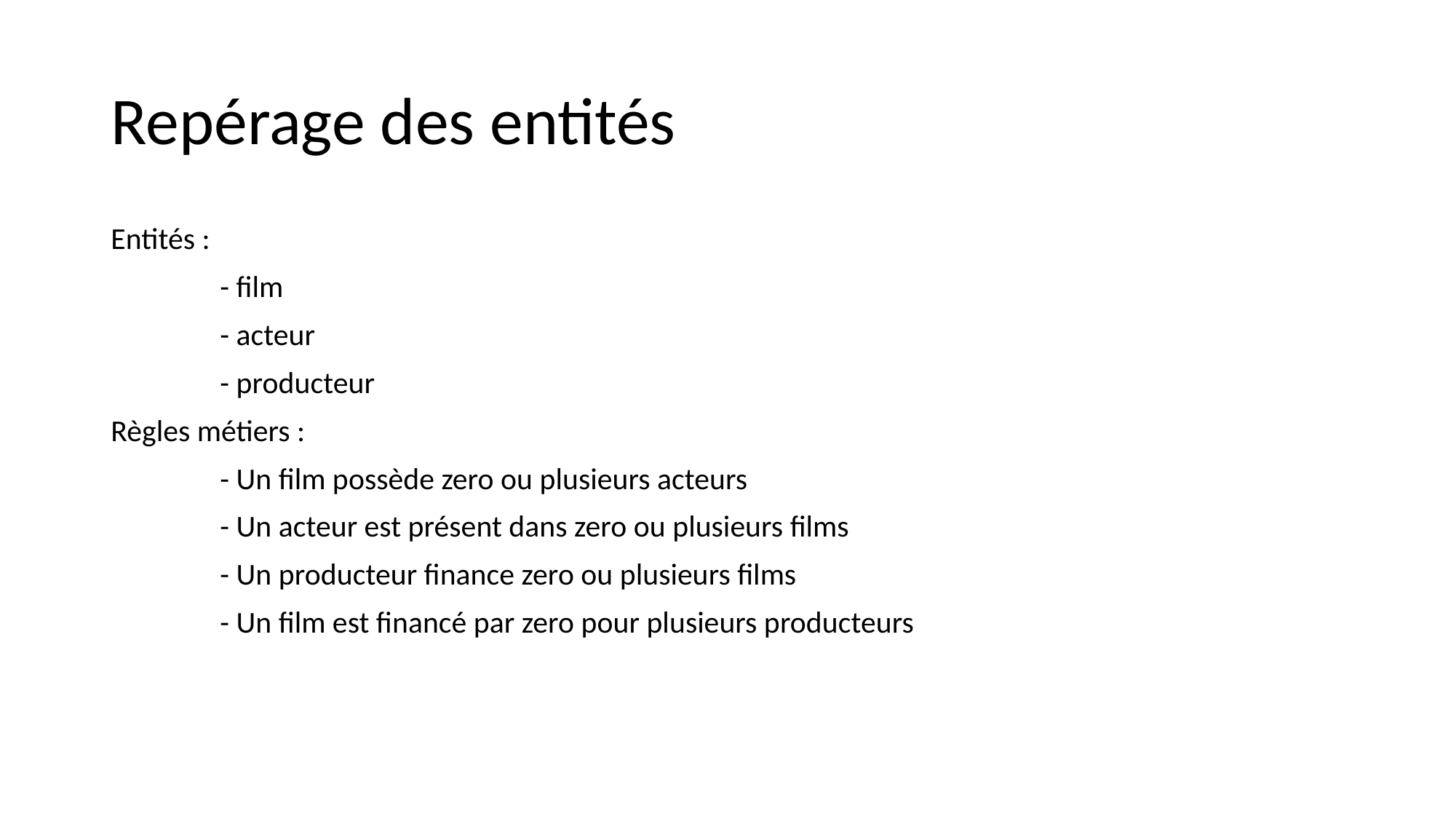

# Repérage des entités
Entités :
	- film
	- acteur
	- producteur
Règles métiers :
	- Un film possède zero ou plusieurs acteurs
	- Un acteur est présent dans zero ou plusieurs films
	- Un producteur finance zero ou plusieurs films
	- Un film est financé par zero pour plusieurs producteurs